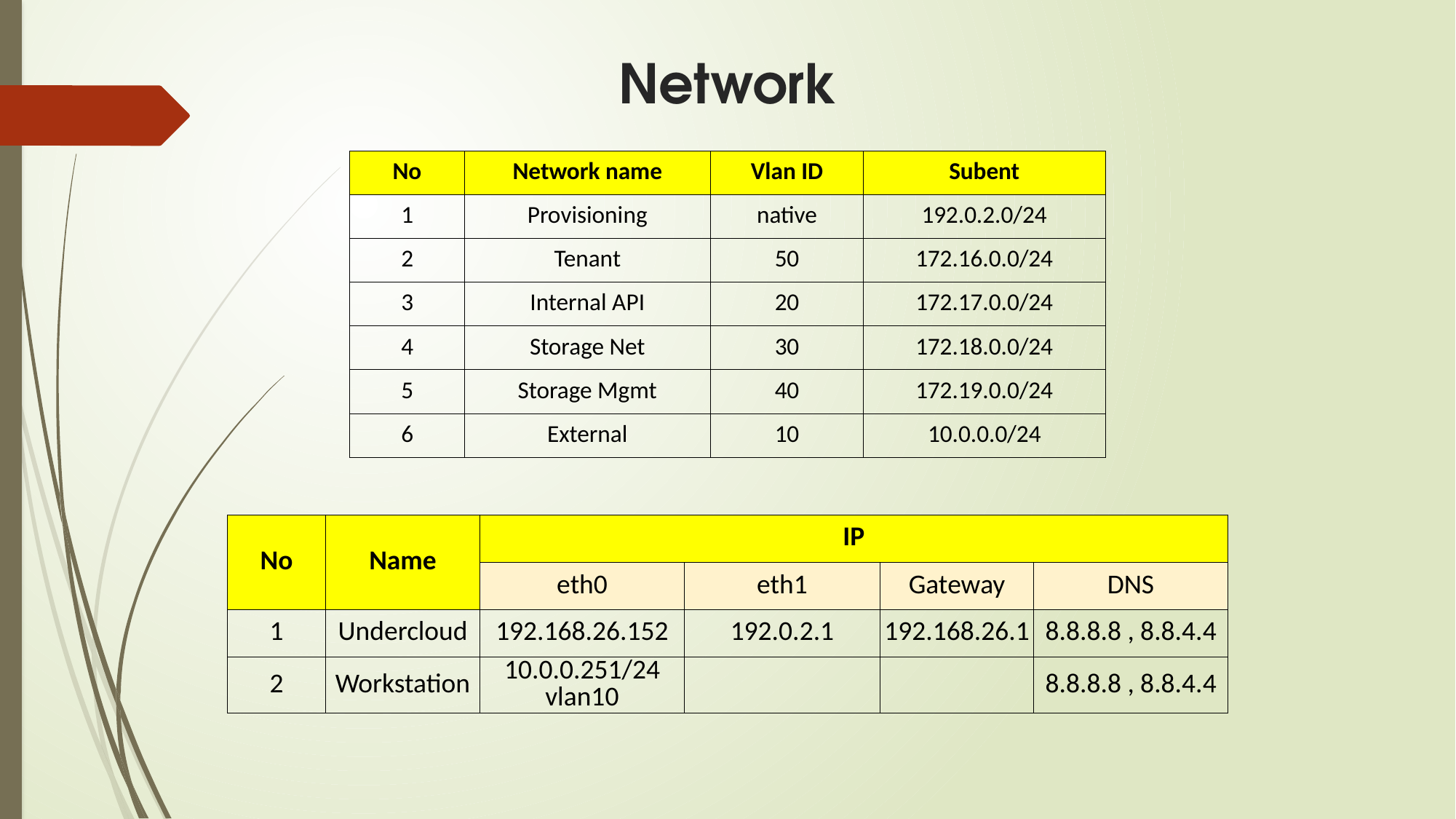

# Network
| No | Network name | Vlan ID | Subent |
| --- | --- | --- | --- |
| 1 | Provisioning | native | 192.0.2.0/24 |
| 2 | Tenant | 50 | 172.16.0.0/24 |
| 3 | Internal API | 20 | 172.17.0.0/24 |
| 4 | Storage Net | 30 | 172.18.0.0/24 |
| 5 | Storage Mgmt | 40 | 172.19.0.0/24 |
| 6 | External | 10 | 10.0.0.0/24 |
| No | Name | IP |  |  |  |
| --- | --- | --- | --- | --- | --- |
|  |  | eth0 | eth1 | Gateway | DNS |
| 1 | Undercloud | 192.168.26.152 | 192.0.2.1 | 192.168.26.1 | 8.8.8.8 , 8.8.4.4 |
| 2 | Workstation | 10.0.0.251/24 vlan10 |  |  | 8.8.8.8 , 8.8.4.4 |